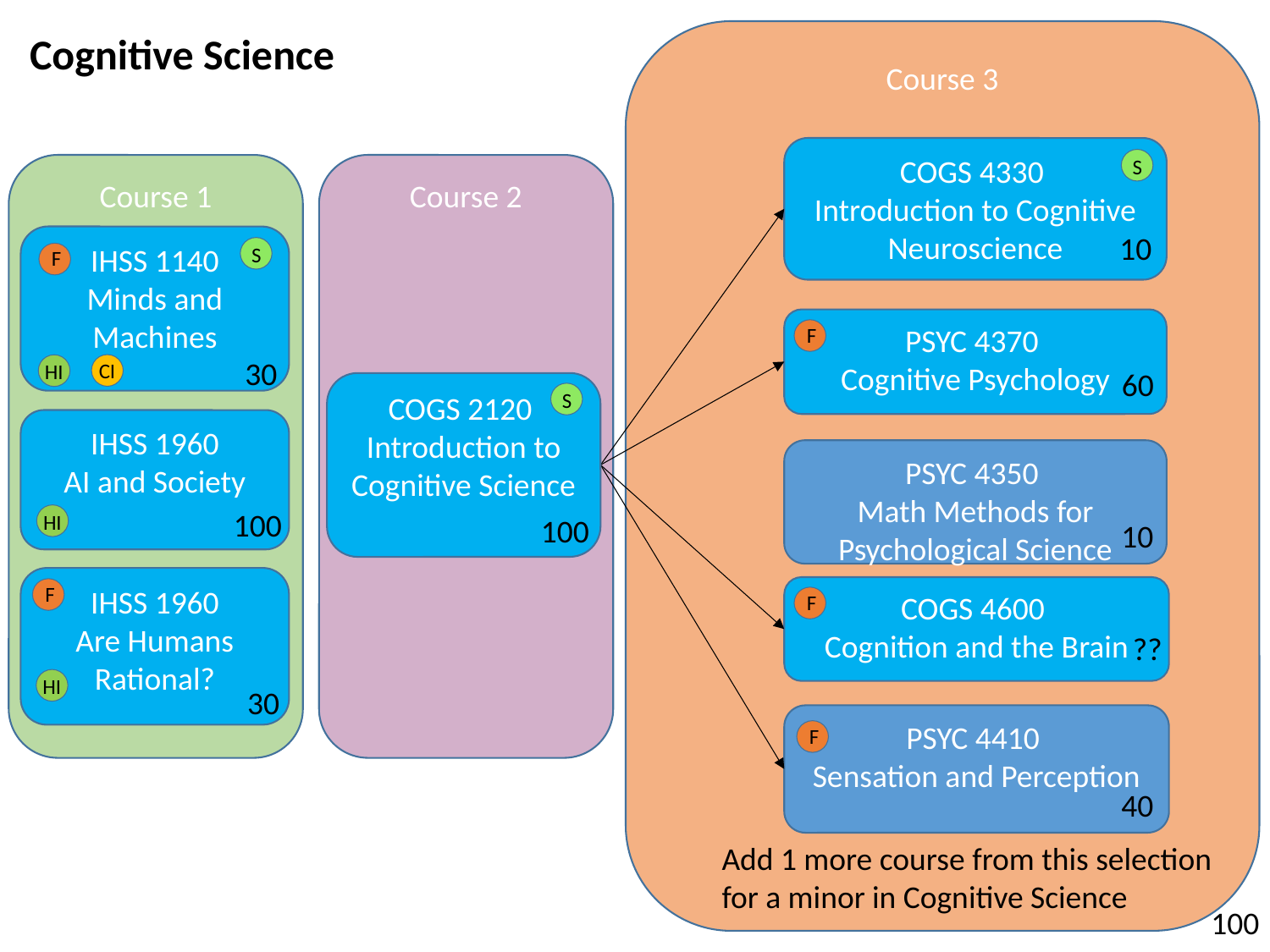

Cognitive Science
Course 3
COGS 4330
Introduction to Cognitive Neuroscience
S

Course 1
Course 2
10
IHSS 1140
Minds and Machines
S

F

PSYC 4370
Cognitive Psychology
F

30
CI

HI

60
COGS 2120
Introduction to Cognitive Science
S

IHSS 1960
AI and Society
PSYC 4350
Math Methods for Psychological Science
100
HI

100
10
IHSS 1960
Are Humans Rational?
F

COGS 4600
Cognition and the Brain
F

??
HI

30
PSYC 4410
Sensation and Perception
F

40
Add 1 more course from this selection
for a minor in Cognitive Science
100